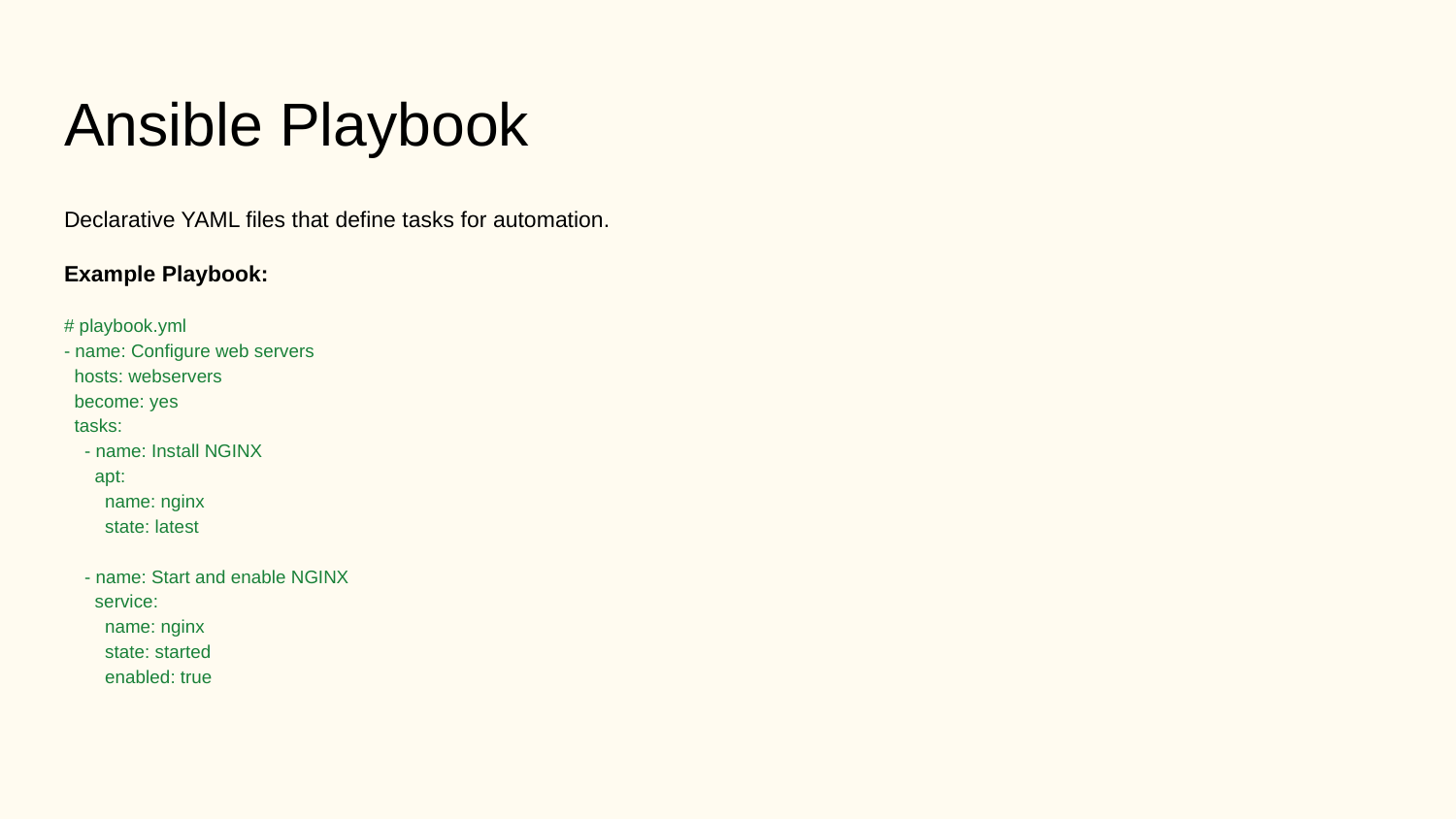

# Ansible Playbook
Declarative YAML files that define tasks for automation.
Example Playbook:
# playbook.yml
- name: Configure web servers
  hosts: webservers
  become: yes
  tasks:
    - name: Install NGINX
      apt:
        name: nginx
        state: latest

    - name: Start and enable NGINX
      service:
        name: nginx
        state: started
        enabled: true